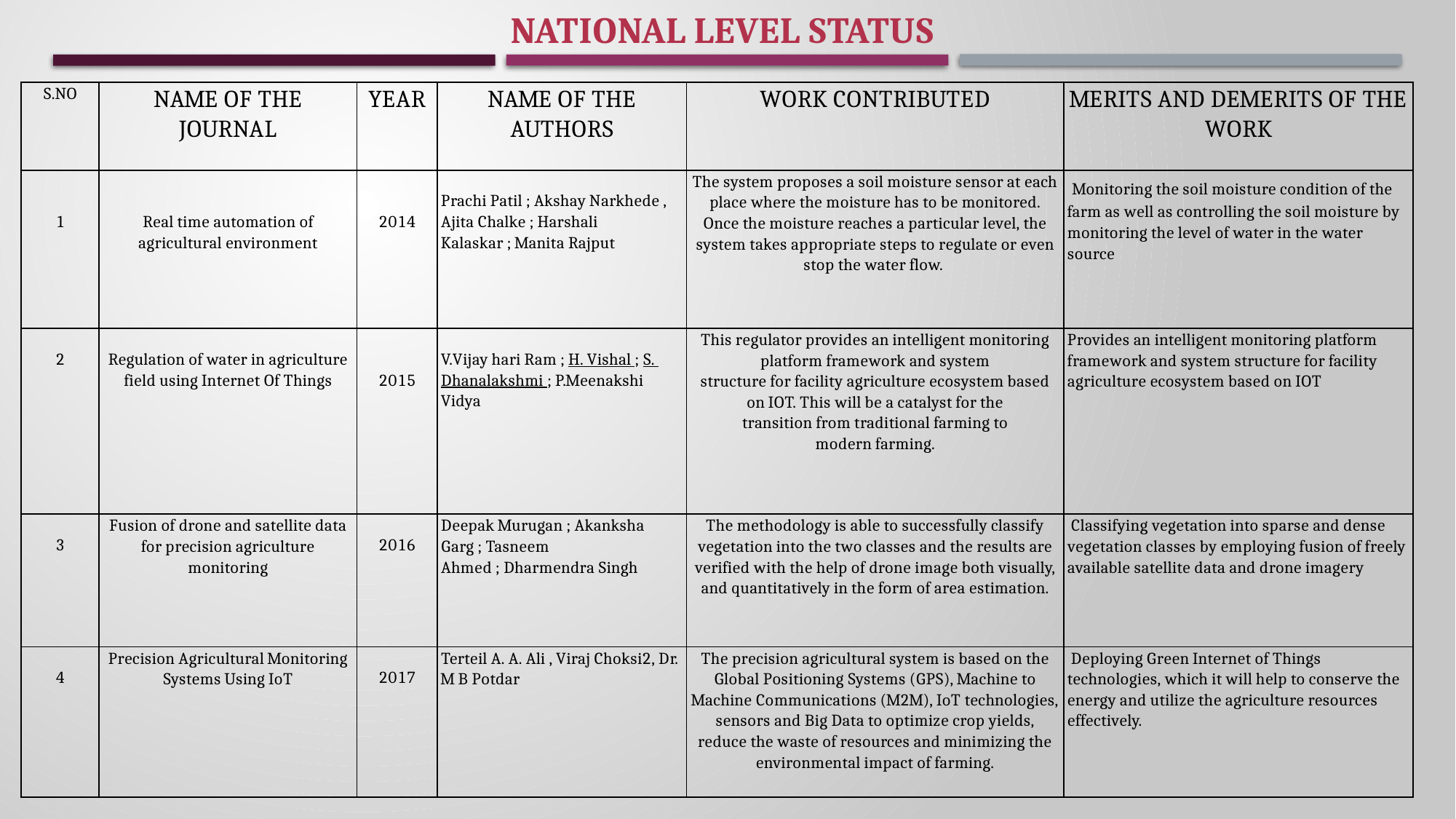

NATIONAL Level status
| S.NO | NAME OF THE JOURNAL | YEAR | NAME OF THE AUTHORS | WORK CONTRIBUTED | MERITS AND DEMERITS OF THE WORK |
| --- | --- | --- | --- | --- | --- |
| 1 | Real time automation of agricultural environment | 2014 | Prachi Patil ; Akshay Narkhede , Ajita Chalke ; Harshali Kalaskar ; Manita Rajput | The system proposes a soil moisture sensor at each place where the moisture has to be monitored. Once the moisture reaches a particular level, the system takes appropriate steps to regulate or even stop the water flow. | Monitoring the soil moisture condition of the farm as well as controlling the soil moisture by monitoring the level of water in the water source |
| 2 | Regulation of water in agriculture field using Internet Of Things | 2015 | V.Vijay hari Ram ; H. Vishal ; S. Dhanalakshmi ; P.Meenakshi Vidya | This regulator provides an intelligent monitoring platform framework and system structure for facility agriculture ecosystem based on IOT. This will be a catalyst for the transition from traditional farming to modern farming. | Provides an intelligent monitoring platform framework and system structure for facility agriculture ecosystem based on IOT |
| 3 | Fusion of drone and satellite data for precision agriculture monitoring | 2016 | Deepak Murugan ; Akanksha Garg ; Tasneem Ahmed ; Dharmendra Singh | The methodology is able to successfully classify vegetation into the two classes and the results are verified with the help of drone image both visually, and quantitatively in the form of area estimation. | Classifying vegetation into sparse and dense vegetation classes by employing fusion of freely available satellite data and drone imagery |
| 4 | Precision Agricultural Monitoring Systems Using IoT | 2017 | Terteil A. A. Ali , Viraj Choksi2, Dr. M B Potdar | The precision agricultural system is based on the Global Positioning Systems (GPS), Machine to Machine Communications (M2M), IoT technologies, sensors and Big Data to optimize crop yields, reduce the waste of resources and minimizing the environmental impact of farming. | Deploying Green Internet of Things technologies, which it will help to conserve the energy and utilize the agriculture resources effectively. |